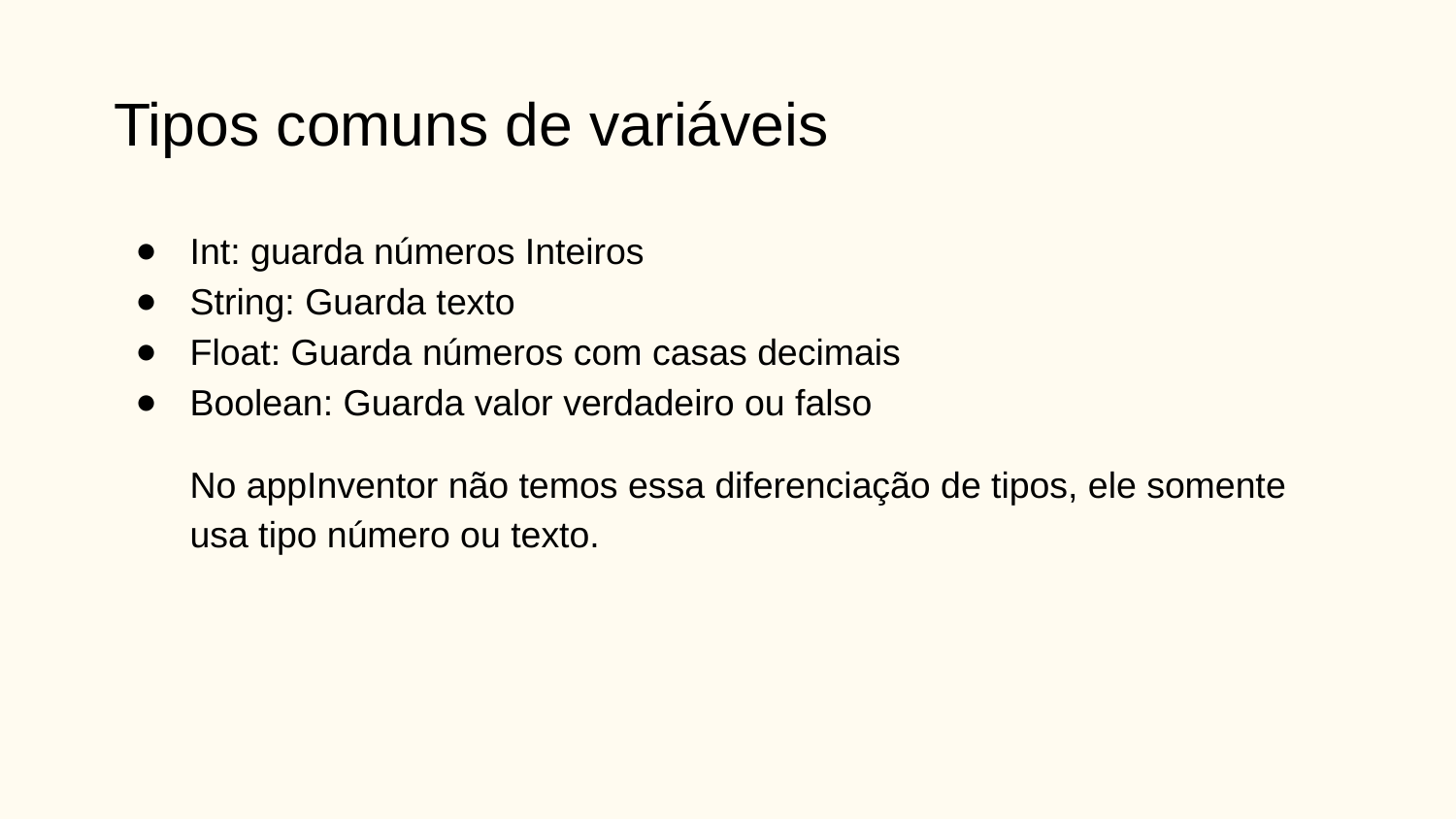

# Tipos comuns de variáveis
Int: guarda números Inteiros
String: Guarda texto
Float: Guarda números com casas decimais
Boolean: Guarda valor verdadeiro ou falso
No appInventor não temos essa diferenciação de tipos, ele somente usa tipo número ou texto.